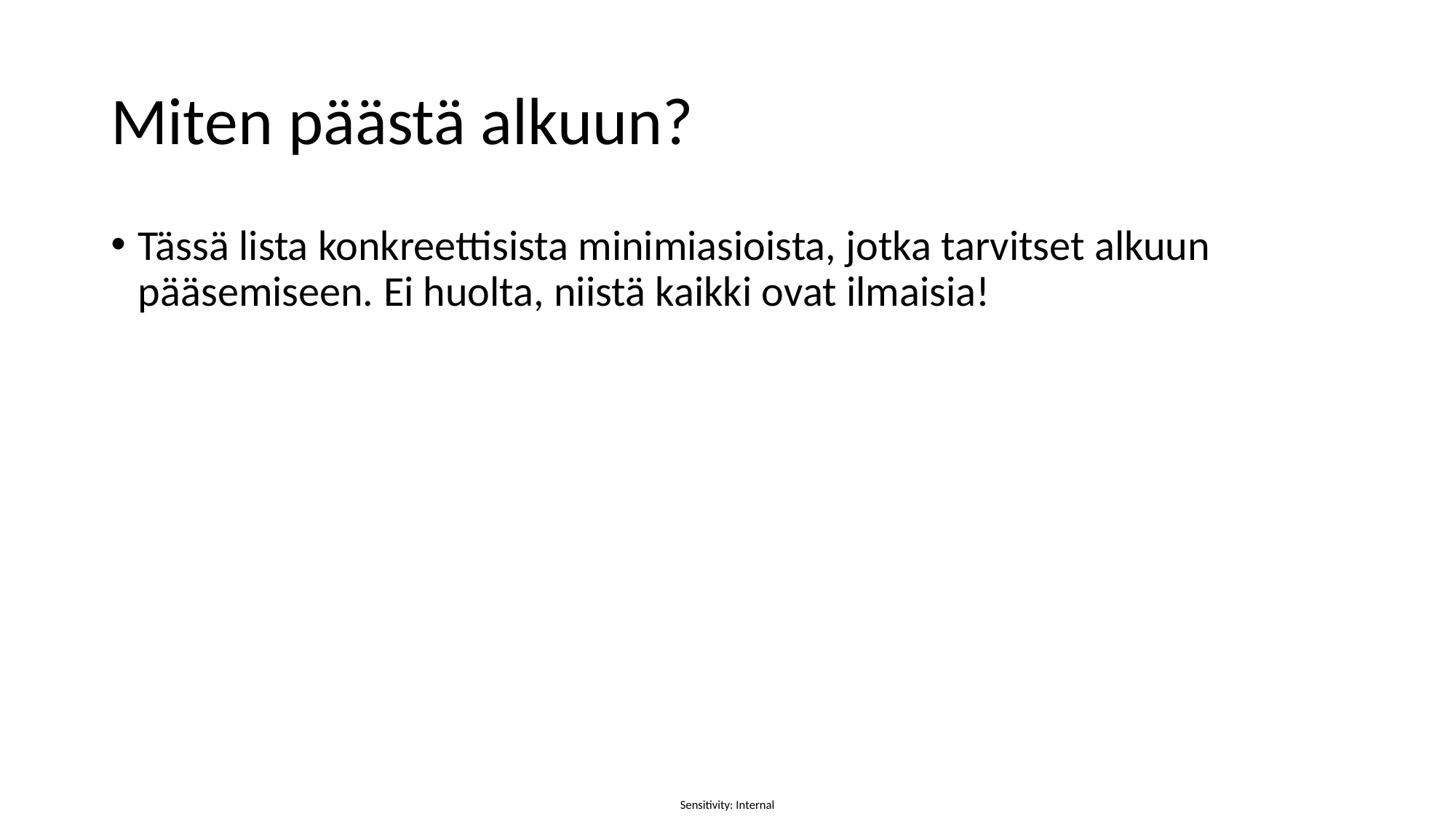

# Miten päästä alkuun?
Tässä lista konkreettisista minimiasioista, jotka tarvitset alkuun pääsemiseen. Ei huolta, niistä kaikki ovat ilmaisia!